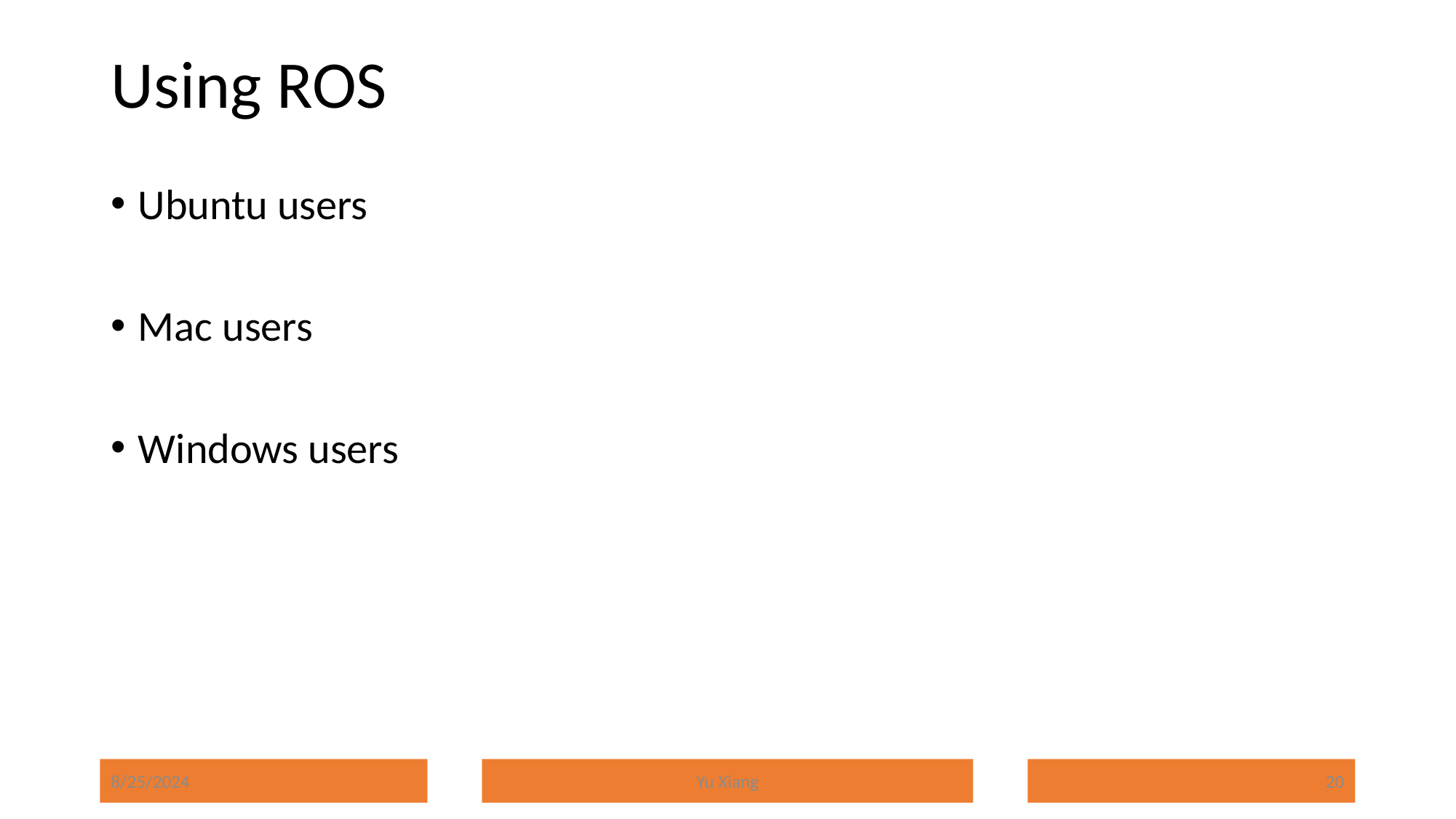

# Using ROS
Ubuntu users

Mac users

Windows users

8/25/2024
Yu Xiang
20